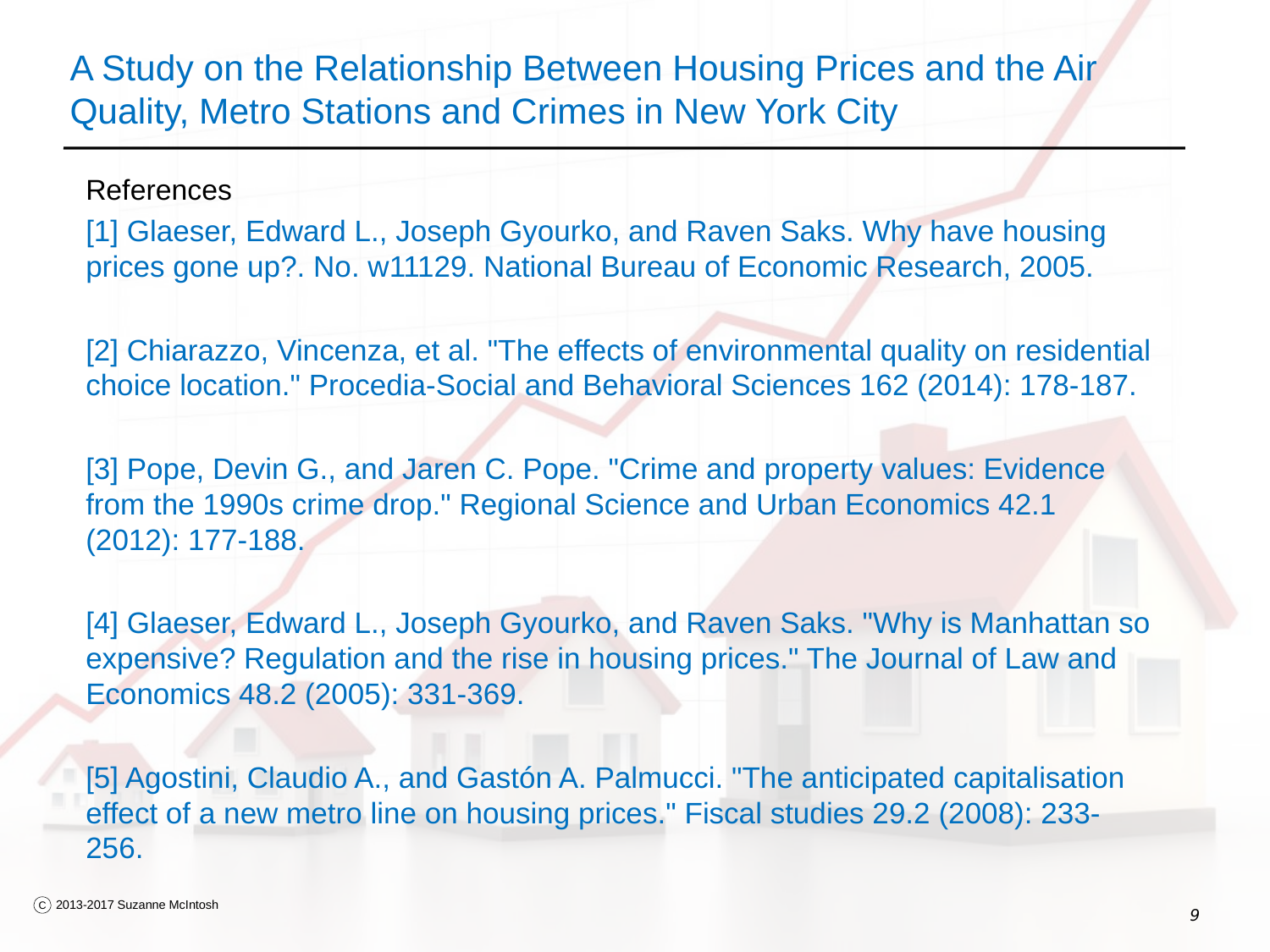

# A Study on the Relationship Between Housing Prices and the Air Quality, Metro Stations and Crimes in New York City

References
[1] Glaeser, Edward L., Joseph Gyourko, and Raven Saks. Why have housing prices gone up?. No. w11129. National Bureau of Economic Research, 2005.

[2] Chiarazzo, Vincenza, et al. "The effects of environmental quality on residential choice location." Procedia-Social and Behavioral Sciences 162 (2014): 178-187.

[3] Pope, Devin G., and Jaren C. Pope. "Crime and property values: Evidence from the 1990s crime drop." Regional Science and Urban Economics 42.1 (2012): 177-188.

[4] Glaeser, Edward L., Joseph Gyourko, and Raven Saks. "Why is Manhattan so expensive? Regulation and the rise in housing prices." The Journal of Law and Economics 48.2 (2005): 331-369.

[5] Agostini, Claudio A., and Gastón A. Palmucci. "The anticipated capitalisation effect of a new metro line on housing prices." Fiscal studies 29.2 (2008): 233-256.
9